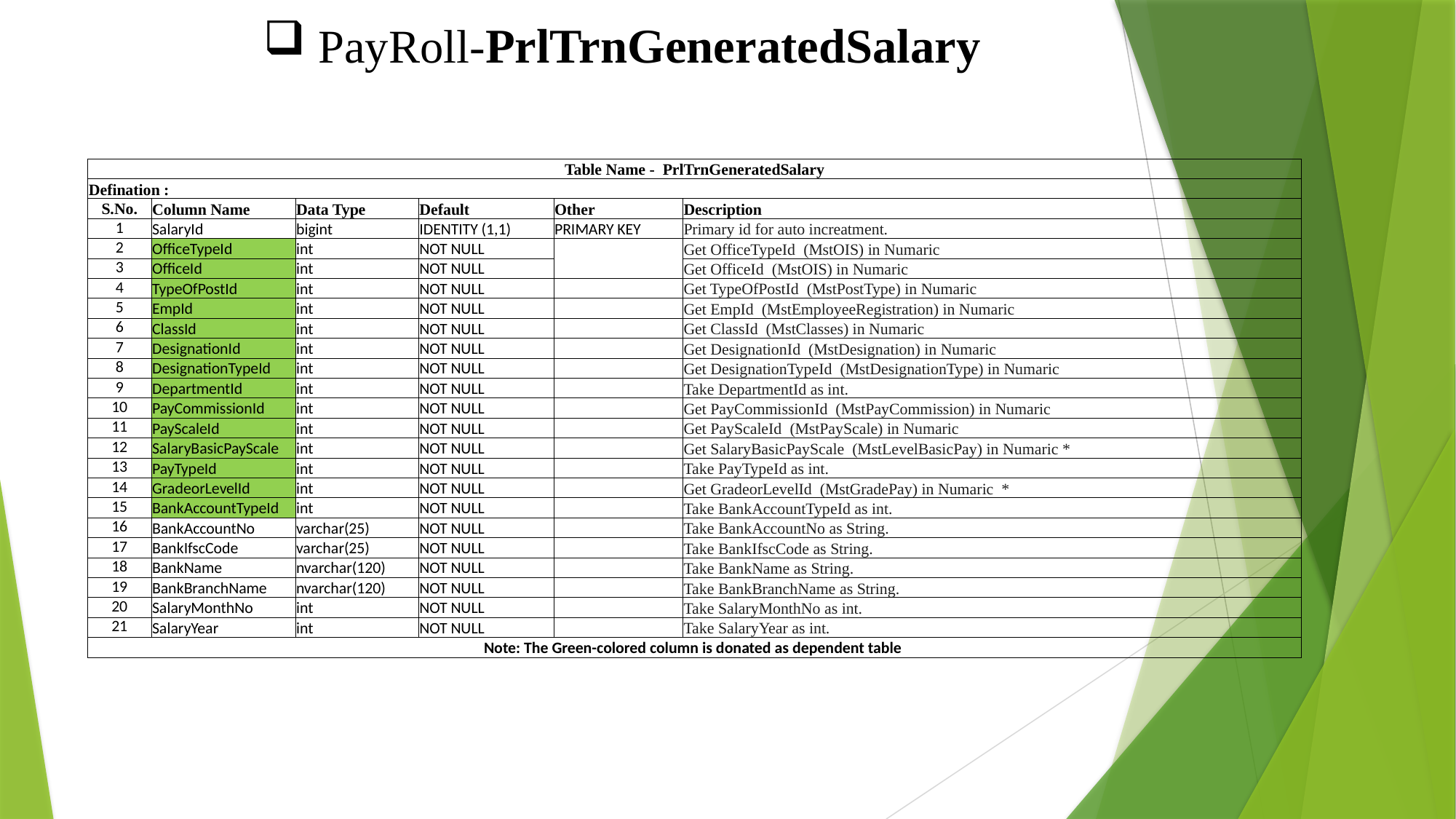

PayRoll-PrlTrnGeneratedSalary
| Table Name - PrlTrnGeneratedSalary |  |  |  |  |  |
| --- | --- | --- | --- | --- | --- |
| Defination : |  |  |  |  |  |
| S.No. | Column Name | Data Type | Default | Other | Description |
| 1 | SalaryId | bigint | IDENTITY (1,1) | PRIMARY KEY | Primary id for auto increatment. |
| 2 | OfficeTypeId | int | NOT NULL |  | Get OfficeTypeId (MstOIS) in Numaric |
| 3 | OfficeId | int | NOT NULL |  | Get OfficeId (MstOIS) in Numaric |
| 4 | TypeOfPostId | int | NOT NULL |  | Get TypeOfPostId (MstPostType) in Numaric |
| 5 | EmpId | int | NOT NULL |  | Get EmpId (MstEmployeeRegistration) in Numaric |
| 6 | ClassId | int | NOT NULL |  | Get ClassId (MstClasses) in Numaric |
| 7 | DesignationId | int | NOT NULL |  | Get DesignationId (MstDesignation) in Numaric |
| 8 | DesignationTypeId | int | NOT NULL |  | Get DesignationTypeId (MstDesignationType) in Numaric |
| 9 | DepartmentId | int | NOT NULL |  | Take DepartmentId as int. |
| 10 | PayCommissionId | int | NOT NULL |  | Get PayCommissionId (MstPayCommission) in Numaric |
| 11 | PayScaleId | int | NOT NULL |  | Get PayScaleId (MstPayScale) in Numaric |
| 12 | SalaryBasicPayScale | int | NOT NULL |  | Get SalaryBasicPayScale (MstLevelBasicPay) in Numaric \* |
| 13 | PayTypeId | int | NOT NULL |  | Take PayTypeId as int. |
| 14 | GradeorLevelId | int | NOT NULL |  | Get GradeorLevelId (MstGradePay) in Numaric \* |
| 15 | BankAccountTypeId | int | NOT NULL |  | Take BankAccountTypeId as int. |
| 16 | BankAccountNo | varchar(25) | NOT NULL |  | Take BankAccountNo as String. |
| 17 | BankIfscCode | varchar(25) | NOT NULL |  | Take BankIfscCode as String. |
| 18 | BankName | nvarchar(120) | NOT NULL |  | Take BankName as String. |
| 19 | BankBranchName | nvarchar(120) | NOT NULL |  | Take BankBranchName as String. |
| 20 | SalaryMonthNo | int | NOT NULL |  | Take SalaryMonthNo as int. |
| 21 | SalaryYear | int | NOT NULL |  | Take SalaryYear as int. |
| Note: The Green-colored column is donated as dependent table |  |  |  |  |  |